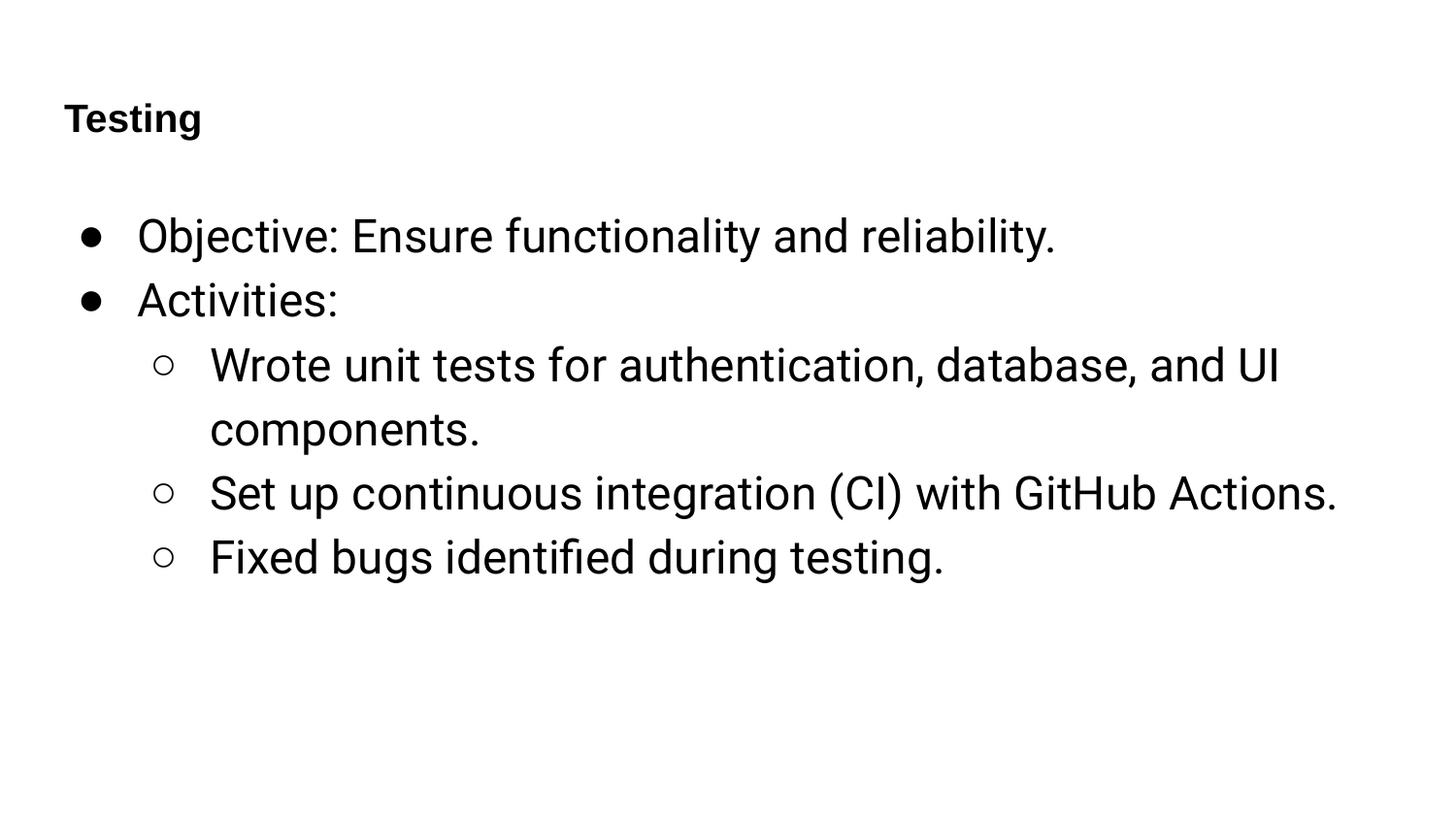

# Testing

Objective: Ensure functionality and reliability.
Activities:
Wrote unit tests for authentication, database, and UI components.
Set up continuous integration (CI) with GitHub Actions.
Fixed bugs identified during testing.